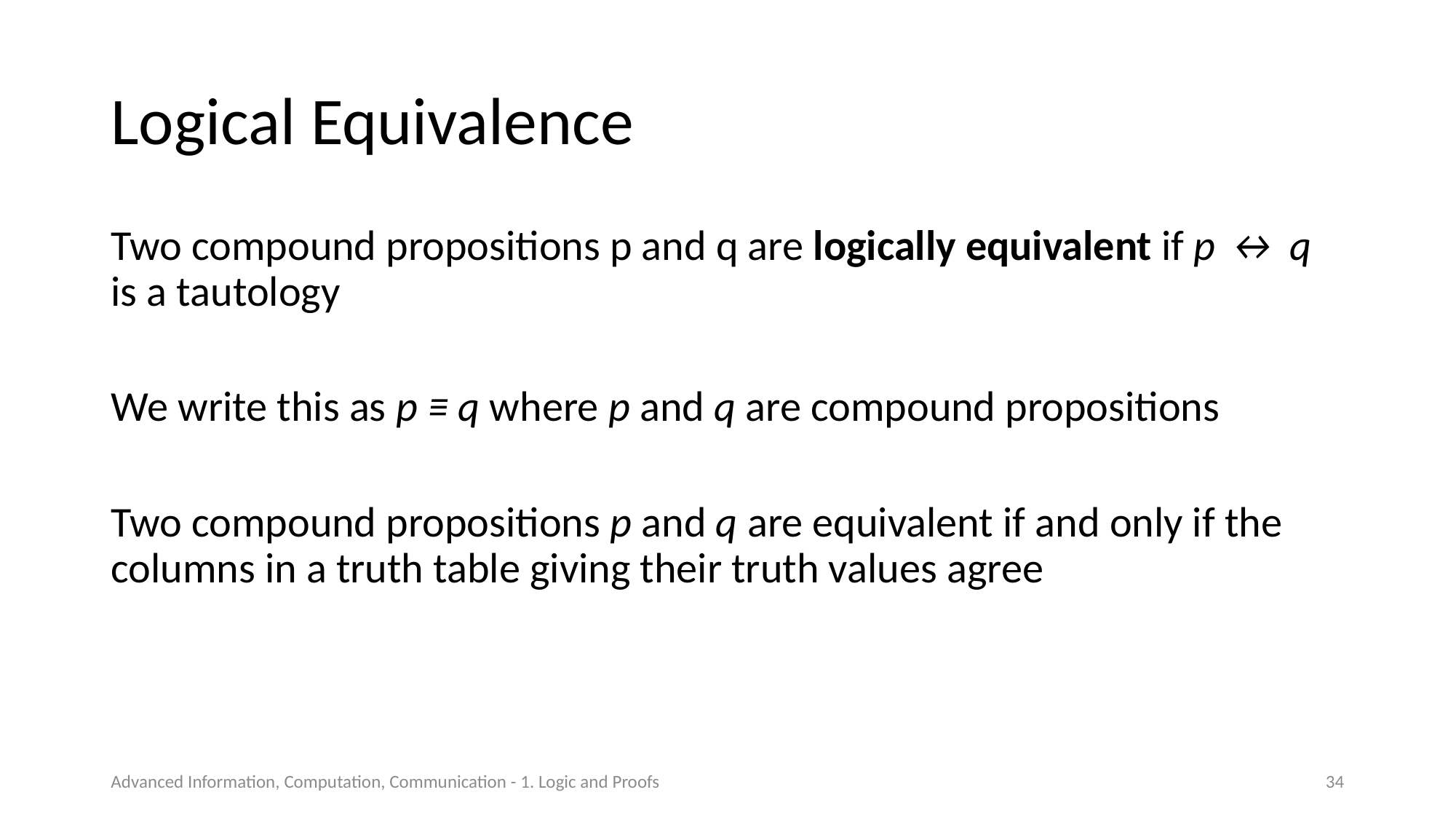

# Logical Equivalence
Two compound propositions p and q are logically equivalent if p ↔ q  is a tautology

We write this as p ≡ q where p and q are compound propositions

Two compound propositions p and q are equivalent if and only if the columns in a truth table giving their truth values agree

Advanced Information, Computation, Communication - 1. Logic and Proofs
34